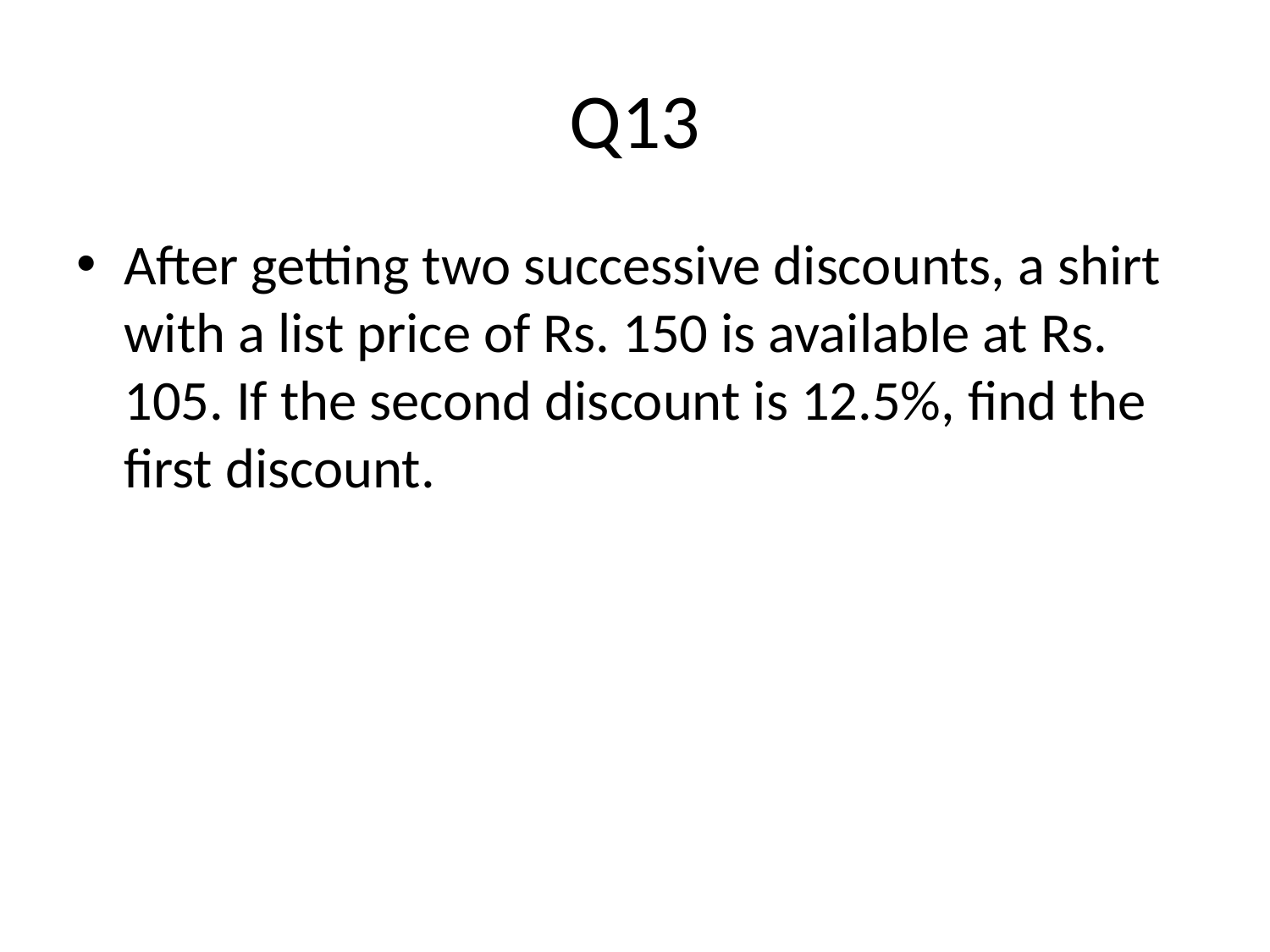

# Q13
After getting two successive discounts, a shirt with a list price of Rs. 150 is available at Rs. 105. If the second discount is 12.5%, find the first discount.